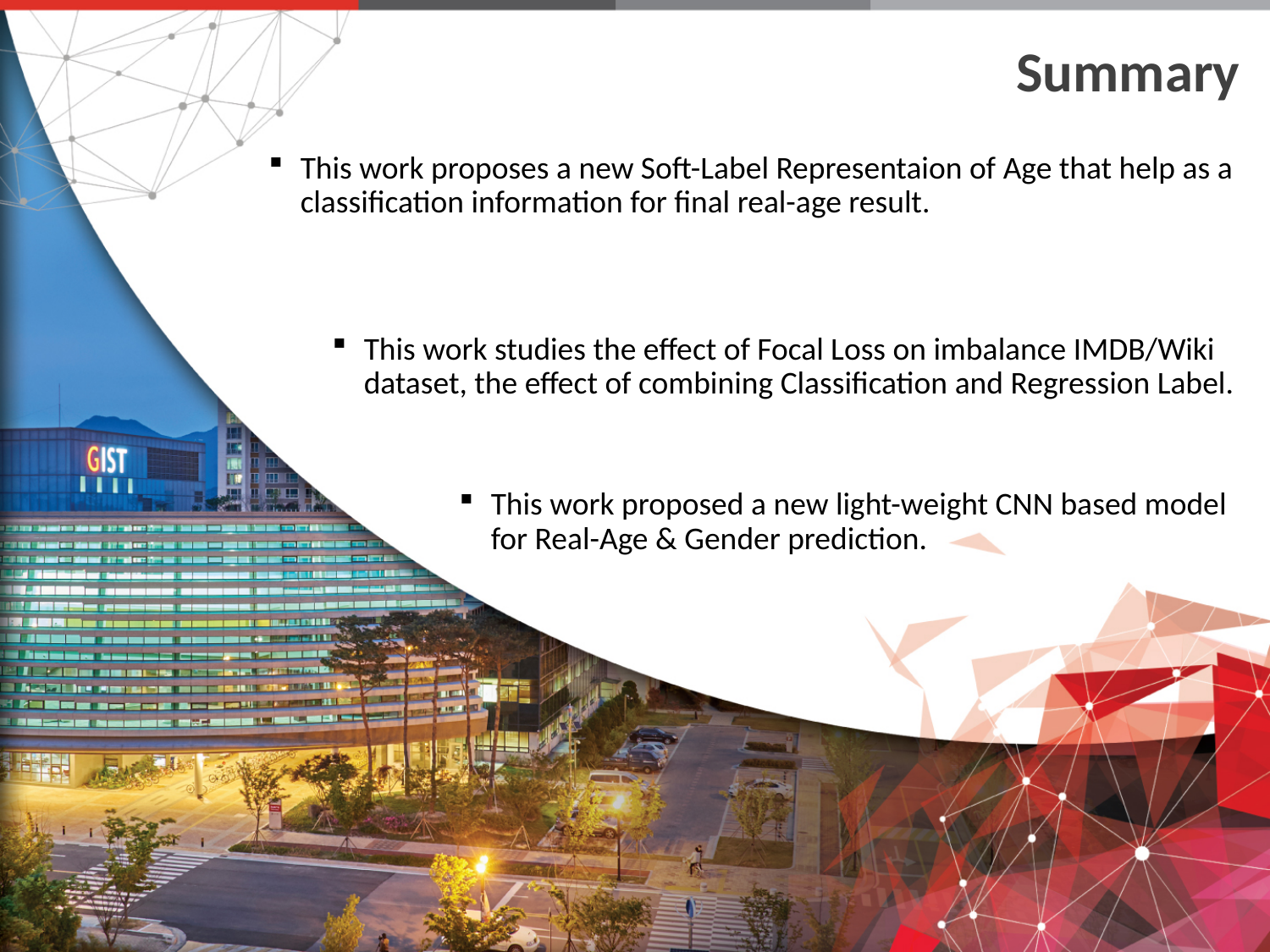

Summary
This work proposes a new Soft-Label Representaion of Age that help as a classification information for final real-age result.

This work studies the effect of Focal Loss on imbalance IMDB/Wiki dataset, the effect of combining Classification and Regression Label.

This work proposed a new light-weight CNN based model for Real-Age & Gender prediction.